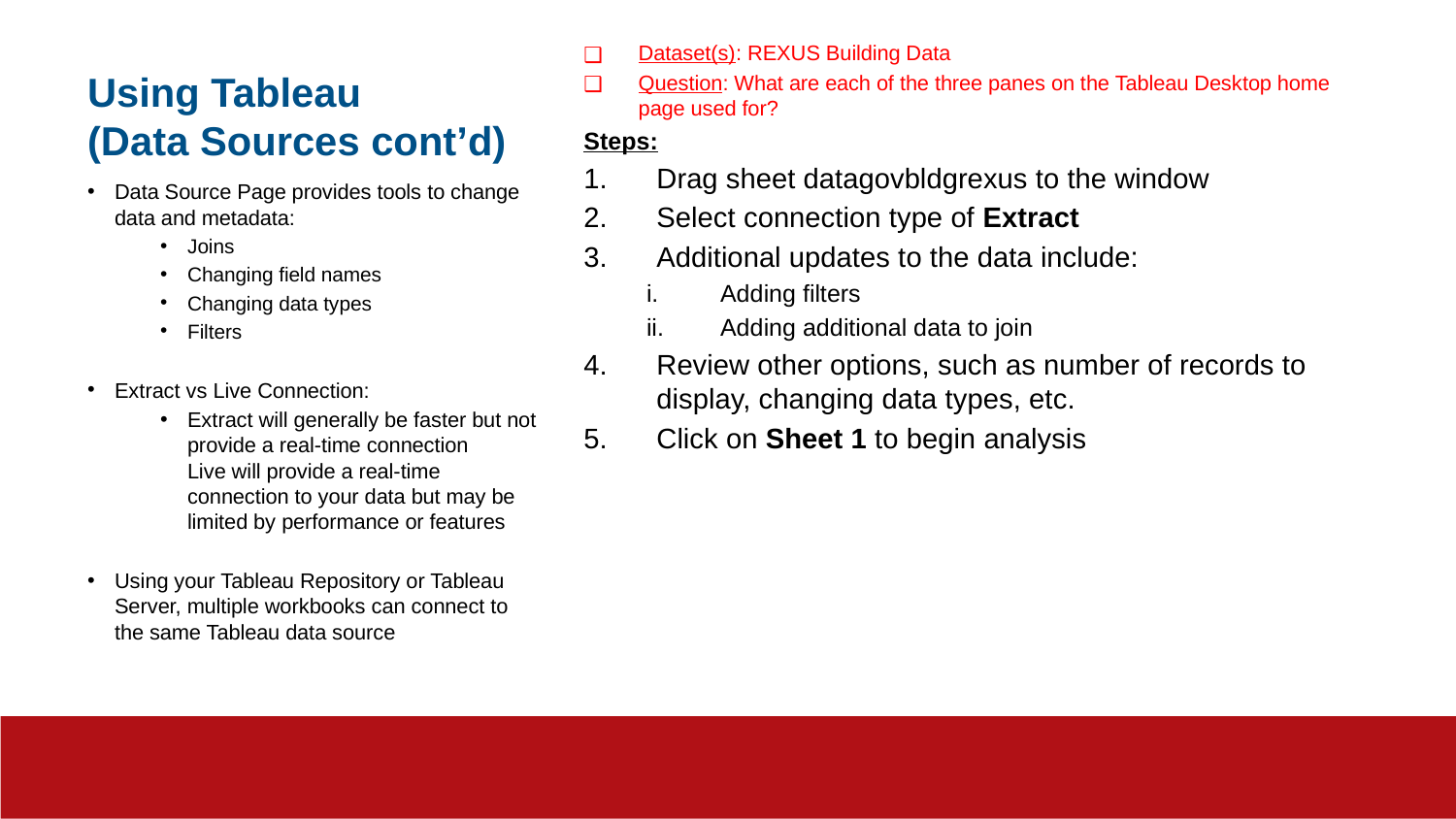

# Using Tableau (Data Sources cont’d)
Dataset(s): REXUS Building Data
Question: What are each of the three panes on the Tableau Desktop home page used for?
Steps:
Drag sheet datagovbldgrexus to the window
Select connection type of Extract
Additional updates to the data include:
Adding filters
Adding additional data to join
Review other options, such as number of records to display, changing data types, etc.
Click on Sheet 1 to begin analysis

Data Source Page provides tools to change data and metadata:
Joins
Changing field names
Changing data types
Filters

Extract vs Live Connection:
Extract will generally be faster but not provide a real-time connection
Live will provide a real-time connection to your data but may be limited by performance or features

Using your Tableau Repository or Tableau Server, multiple workbooks can connect to the same Tableau data source